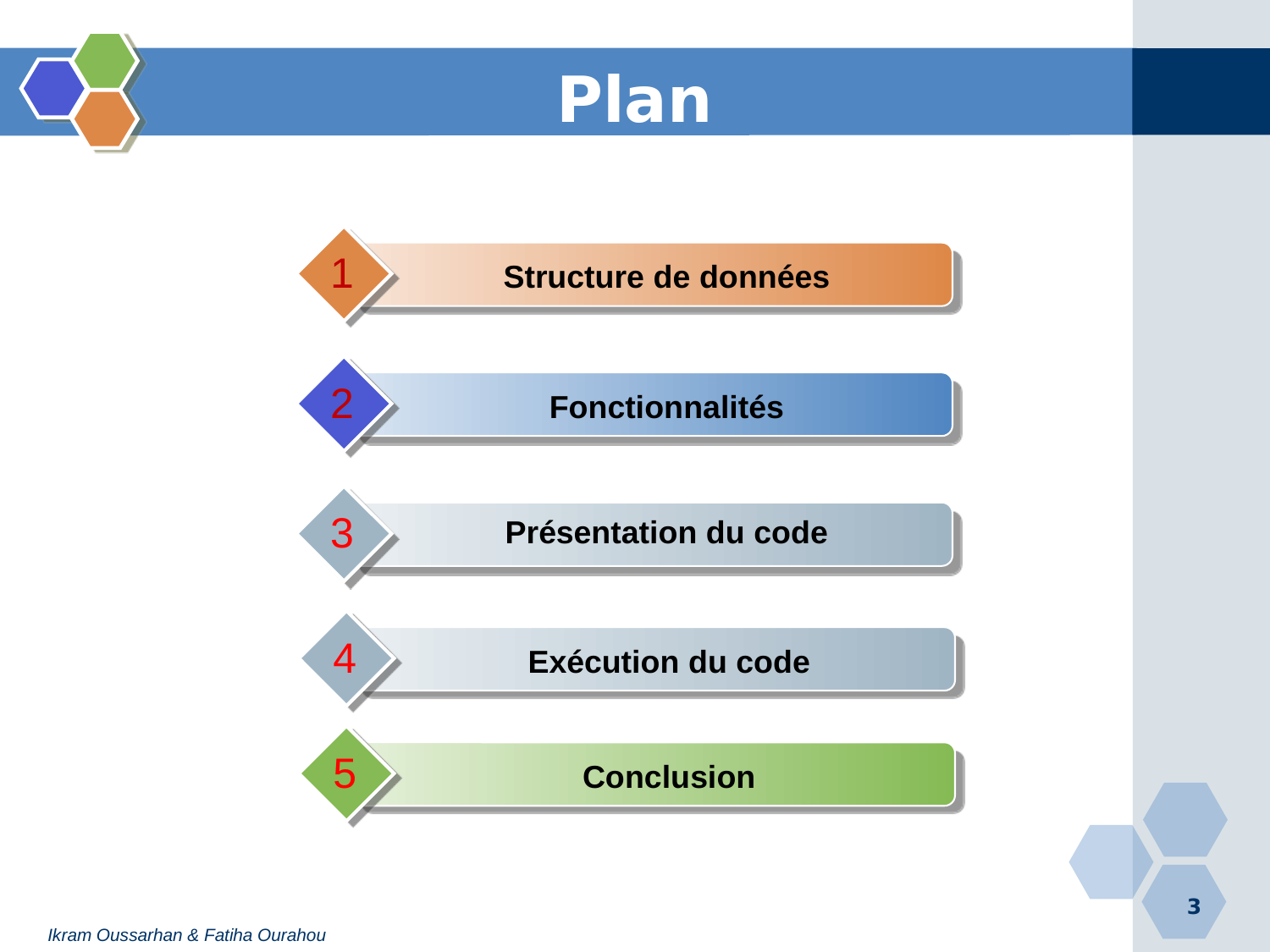

Plan

1

Structure de données

2

Fonctionnalités

3

Présentation du code

4

Exécution du code

5

Conclusion
4
3
Ikram Oussarhan & Fatiha Ourahou